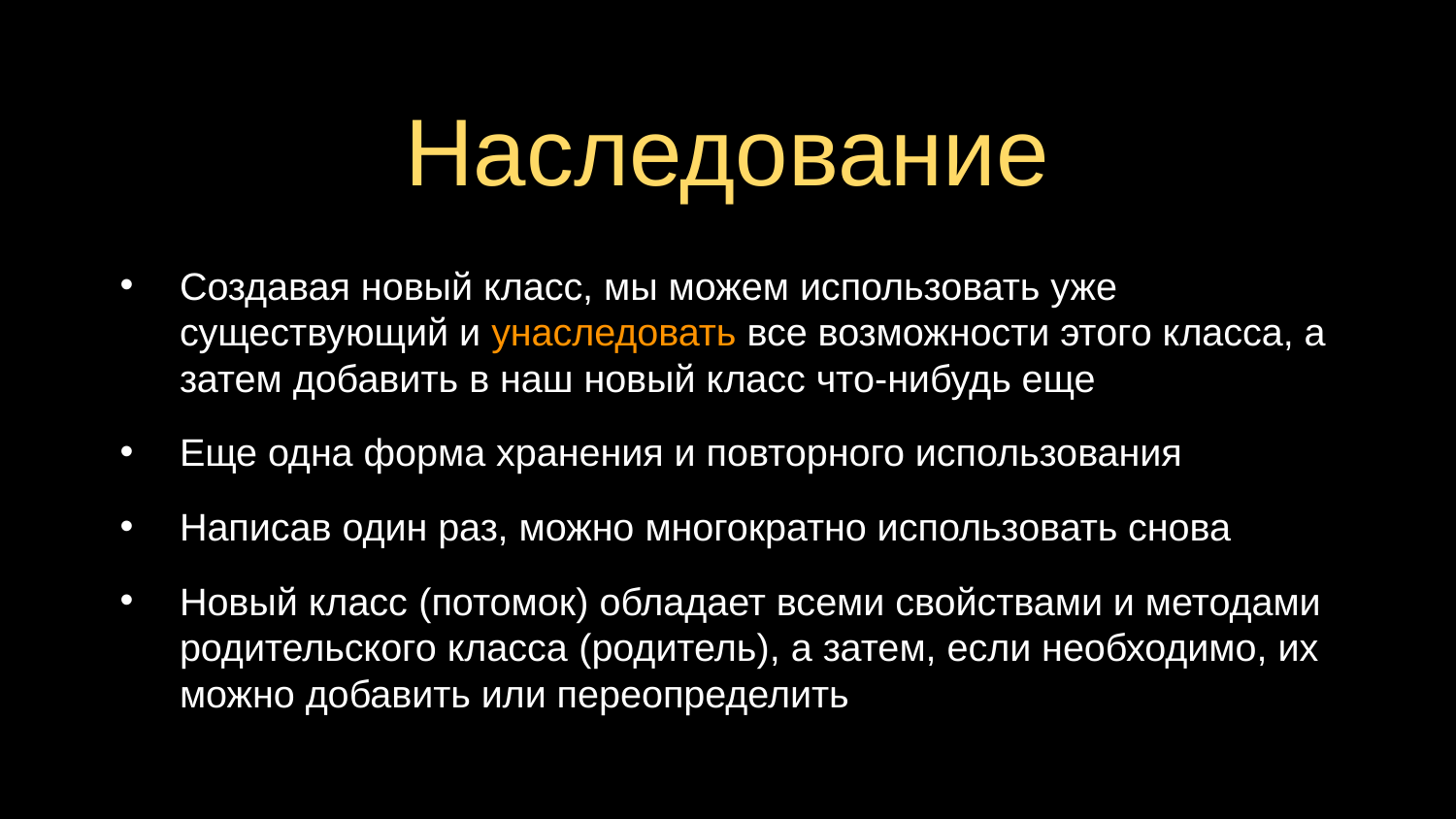

# Наследование
Создавая новый класс, мы можем использовать уже существующий и унаследовать все возможности этого класса, а затем добавить в наш новый класс что-нибудь еще
Еще одна форма хранения и повторного использования
Написав один раз, можно многократно использовать снова
Новый класс (потомок) обладает всеми свойствами и методами родительского класса (родитель), а затем, если необходимо, их можно добавить или переопределить